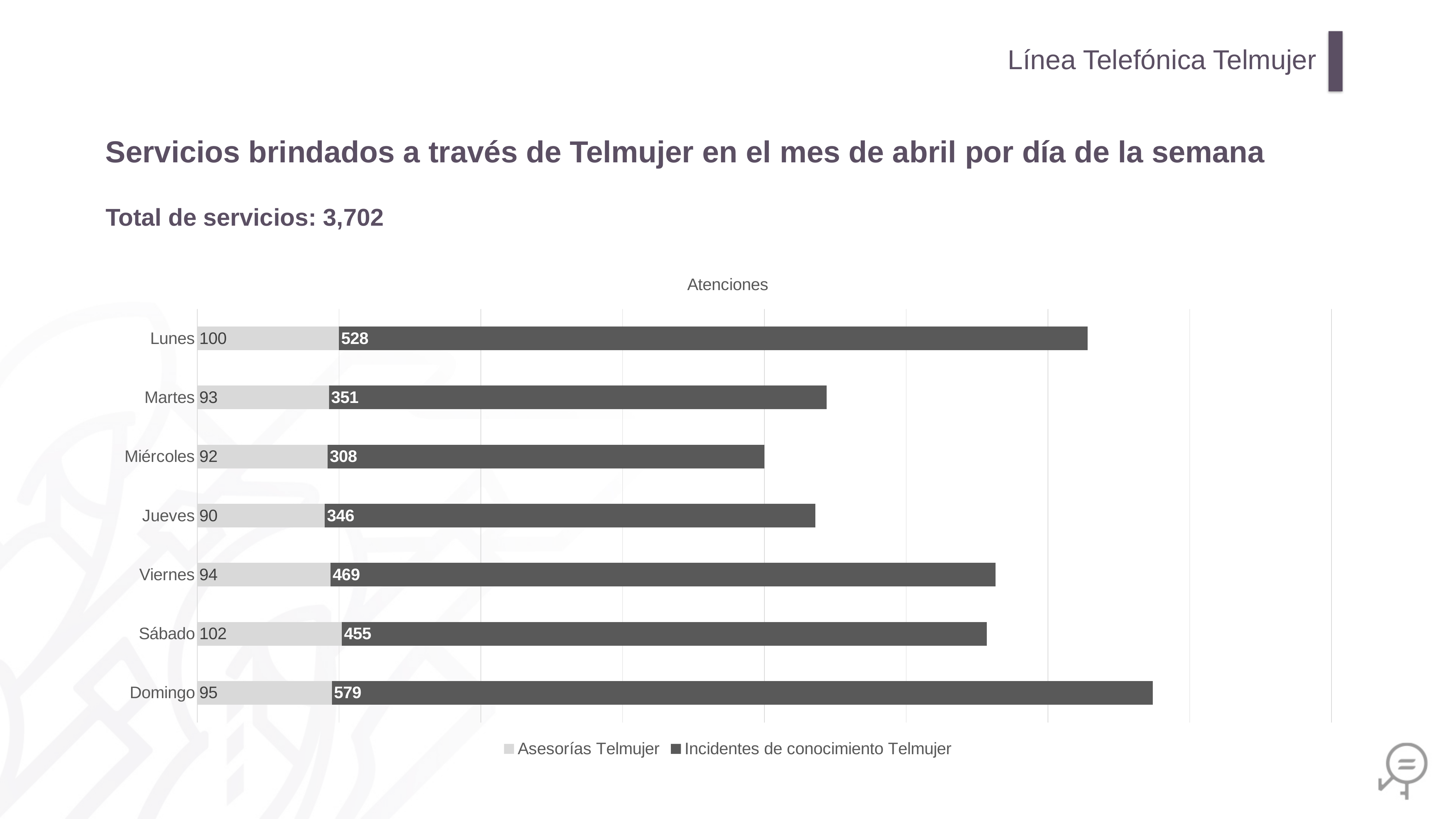

Línea Telefónica Telmujer
Servicios brindados a través de Telmujer en el mes de abril por día de la semana
Total de servicios: 3,702

### Chart: Atenciones

| Category | Asesorías Telmujer | Incidentes de conocimiento Telmujer |
|---|---|---|
| Domingo | 95.0 | 579.0 |
| Sábado | 102.0 | 455.0 |
| Viernes | 94.0 | 469.0 |
| Jueves | 90.0 | 346.0 |
| Miércoles | 92.0 | 308.0 |
| Martes | 93.0 | 351.0 |
| Lunes | 100.0 | 528.0 |